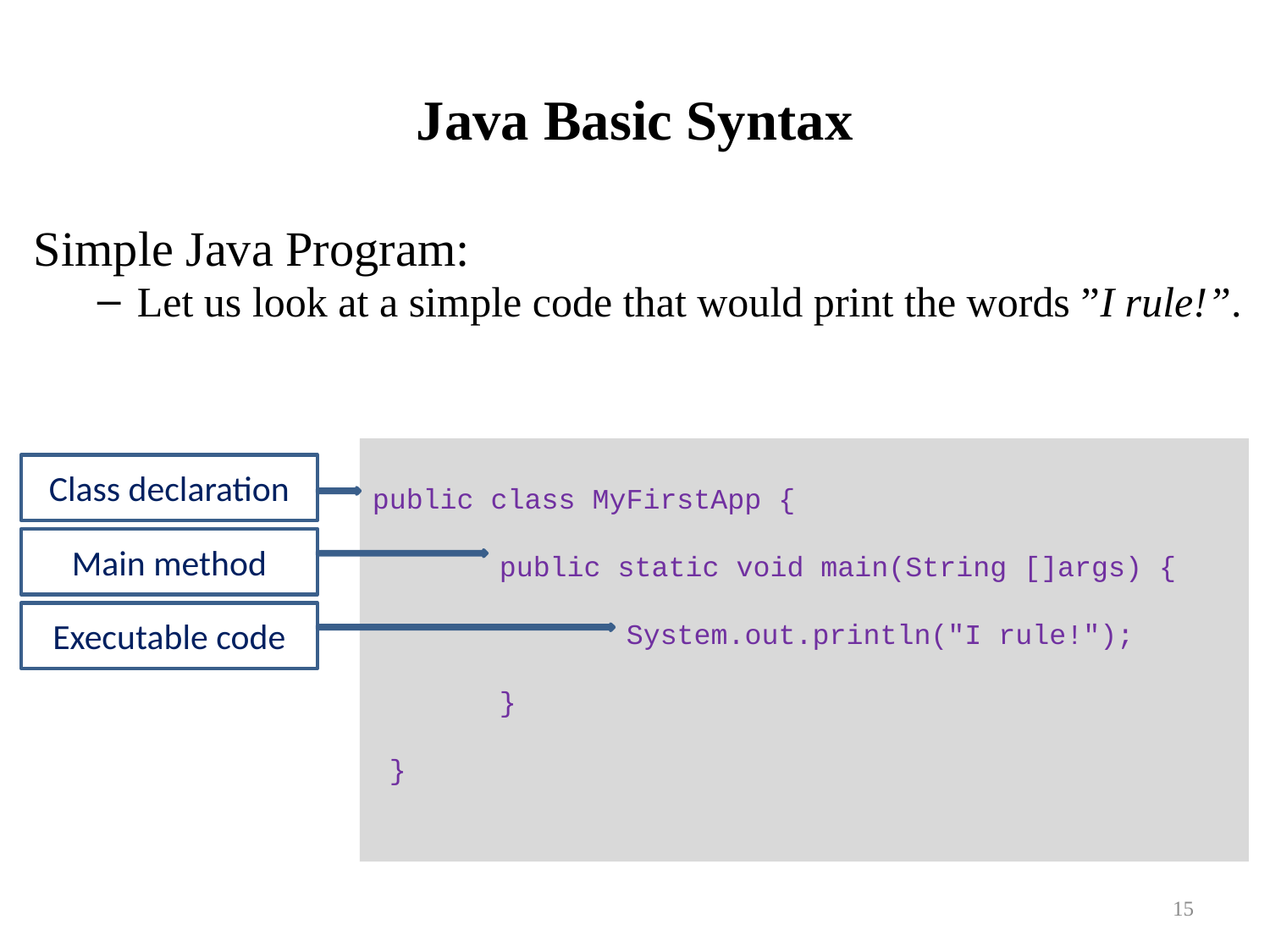

# Java Basic Syntax
Simple Java Program:
Let us look at a simple code that would print the words ”I rule!”.
public class MyFirstApp {
	public static void main(String []args) { 		System.out.println("I rule!");
	}
 }

Class declaration

Main method

Executable code

15